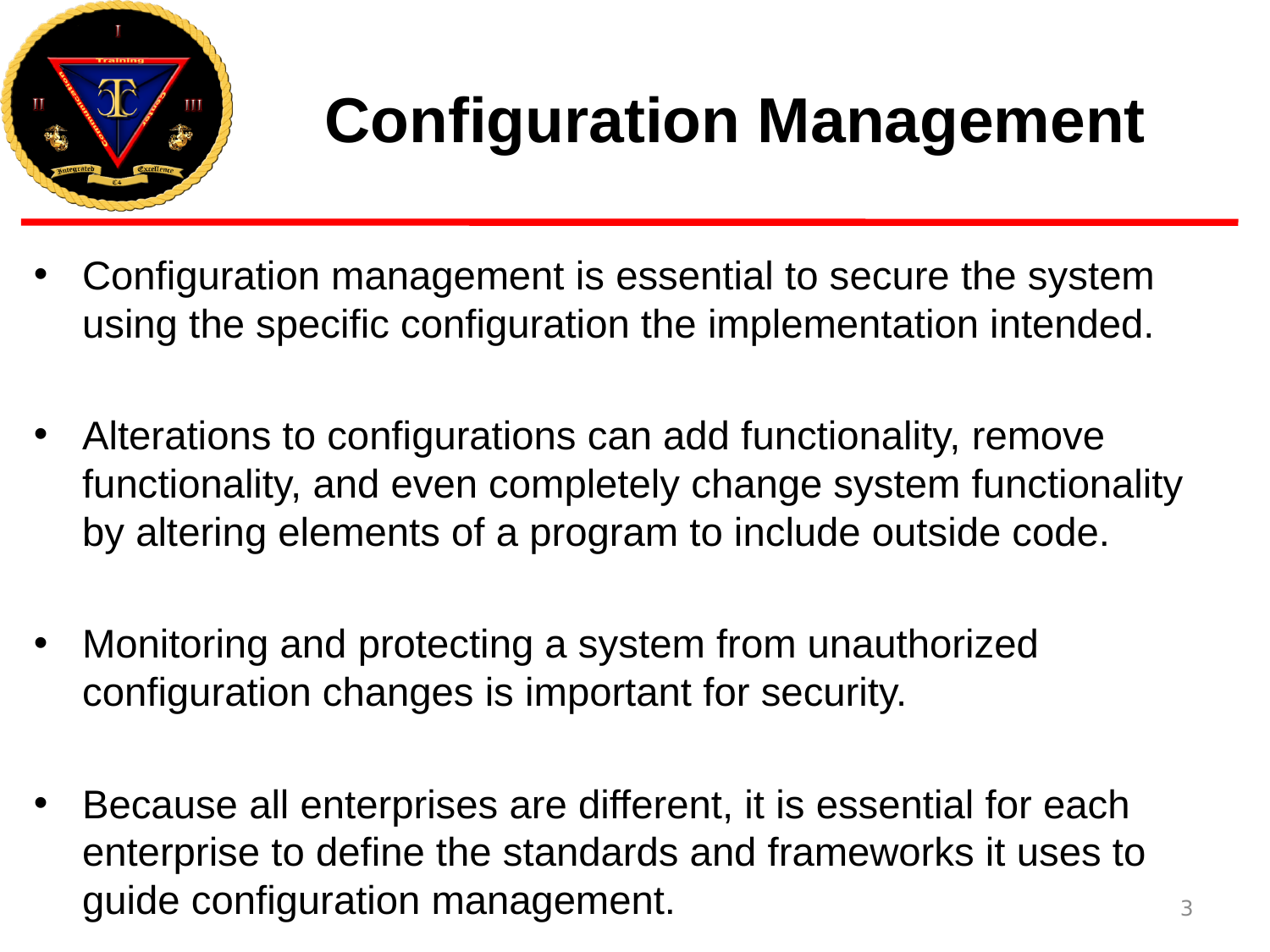

# Configuration Management
Configuration management is essential to secure the system using the specific configuration the implementation intended.

Alterations to configurations can add functionality, remove functionality, and even completely change system functionality by altering elements of a program to include outside code.

Monitoring and protecting a system from unauthorized configuration changes is important for security.

Because all enterprises are different, it is essential for each enterprise to define the standards and frameworks it uses to guide configuration management.
3